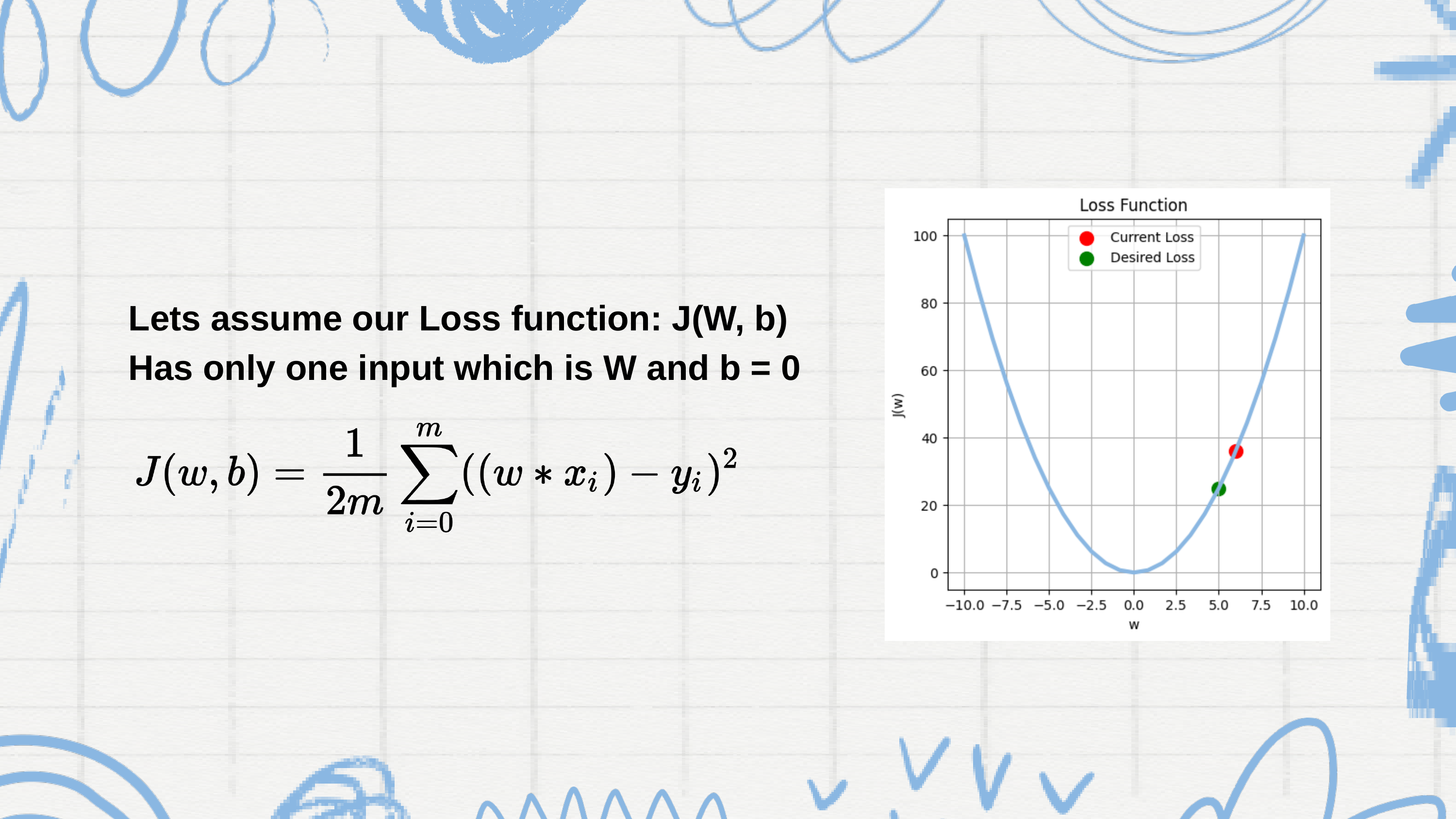

Lets assume our Loss function: J(W, b)
Has only one input which is W and b = 0